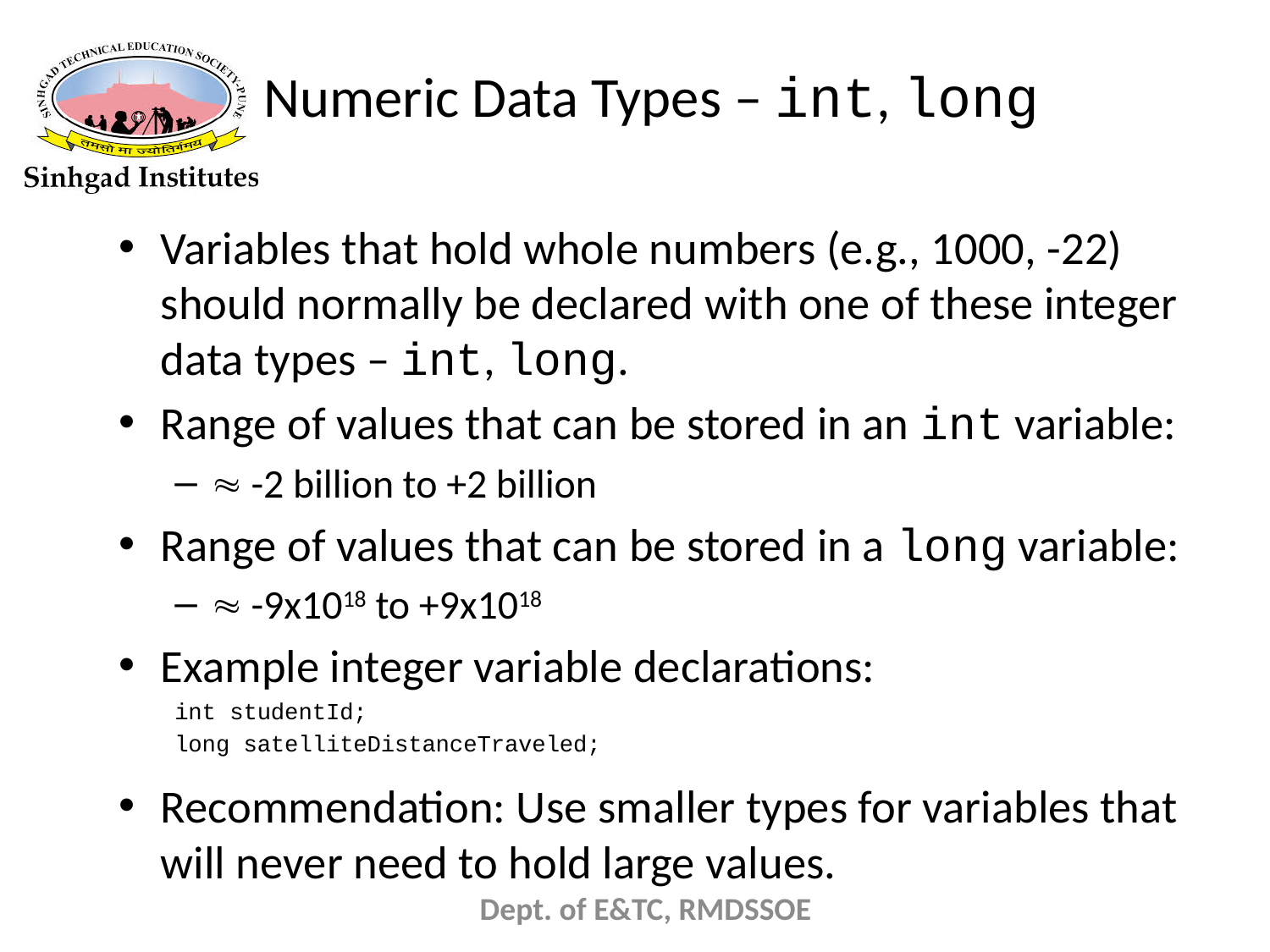

# Numeric Data Types – int, long
Variables that hold whole numbers (e.g., 1000, -22) should normally be declared with one of these integer data types – int, long.
Range of values that can be stored in an int variable:
≈ -2 billion to +2 billion
Range of values that can be stored in a long variable:
≈ -9x1018 to +9x1018
Example integer variable declarations:
int studentId;
long satelliteDistanceTraveled;
Recommendation: Use smaller types for variables that will never need to hold large values.
Dept. of E&TC, RMDSSOE